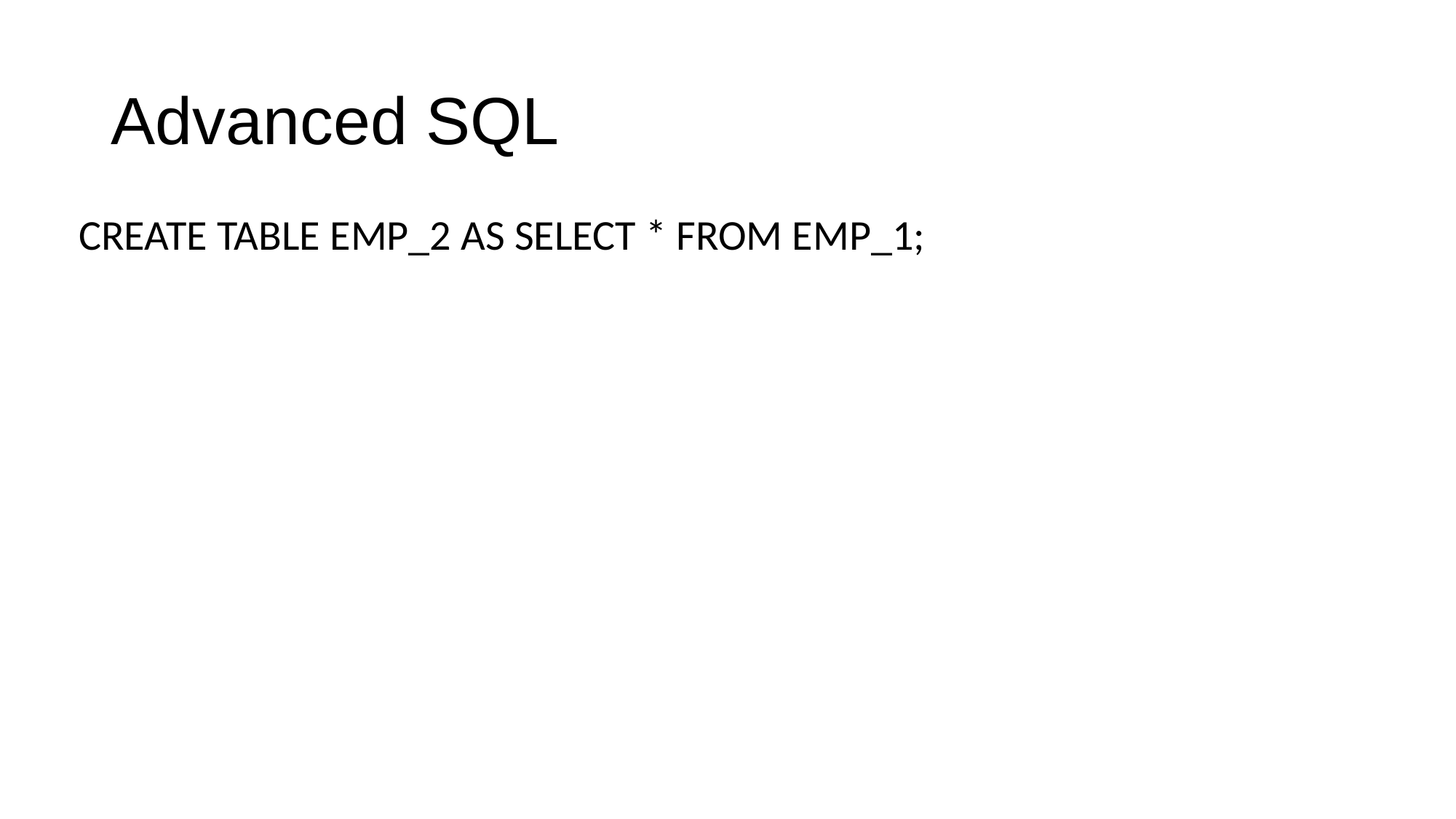

# Advanced SQL
CREATE TABLE EMP_2 AS SELECT * FROM EMP_1;